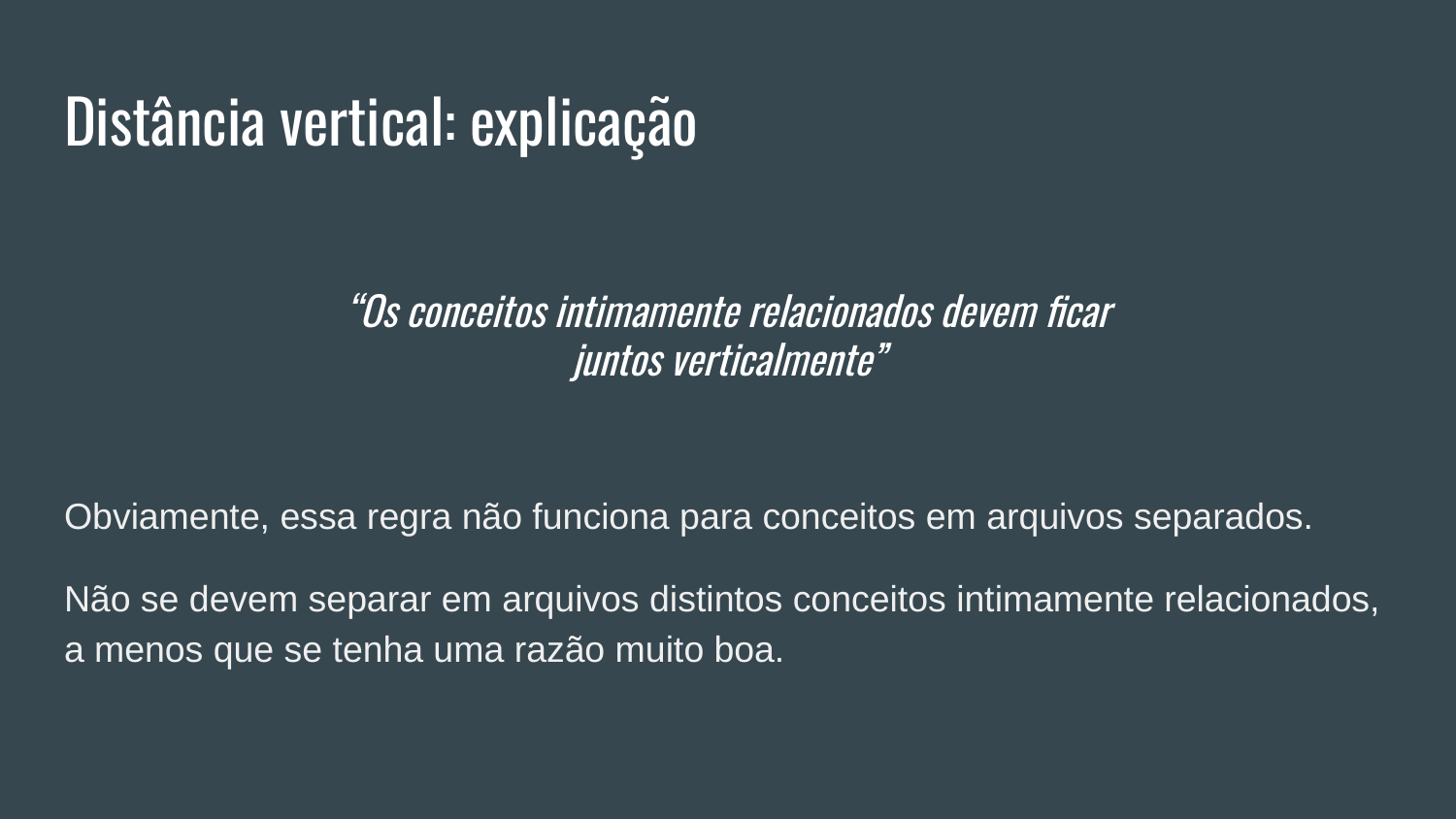

# Distância vertical: explicação
“Os conceitos intimamente relacionados devem ficar juntos verticalmente”
Obviamente, essa regra não funciona para conceitos em arquivos separados.
Não se devem separar em arquivos distintos conceitos intimamente relacionados, a menos que se tenha uma razão muito boa.